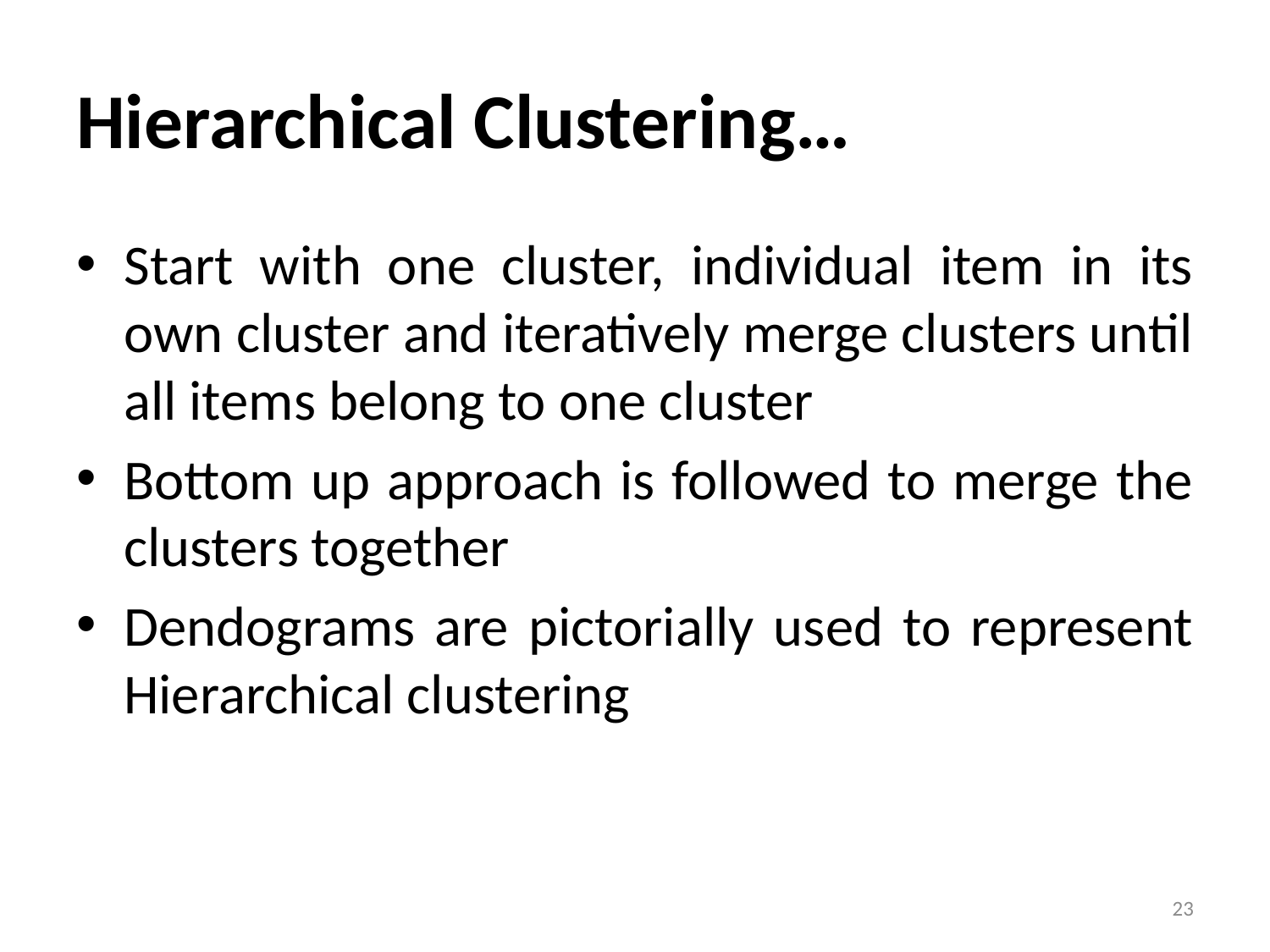

# Hierarchical Clustering…
Start with one cluster, individual item in its own cluster and iteratively merge clusters until all items belong to one cluster
Bottom up approach is followed to merge the clusters together
Dendograms are pictorially used to represent Hierarchical clustering

23